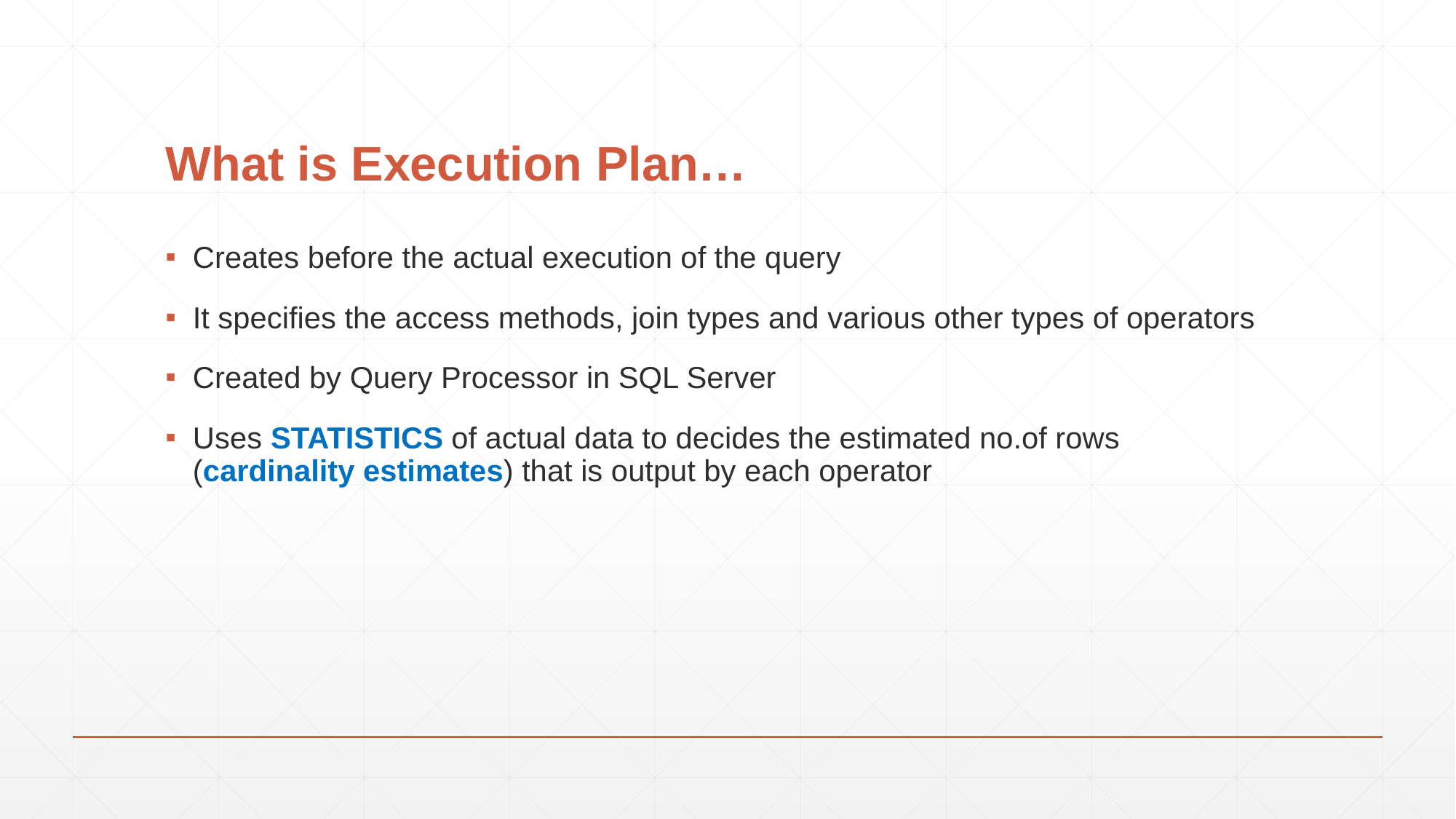

# What is Execution Plan…
Creates before the actual execution of the query
It specifies the access methods, join types and various other types of operators
Created by Query Processor in SQL Server
Uses STATISTICS of actual data to decides the estimated no.of rows (cardinality estimates) that is output by each operator